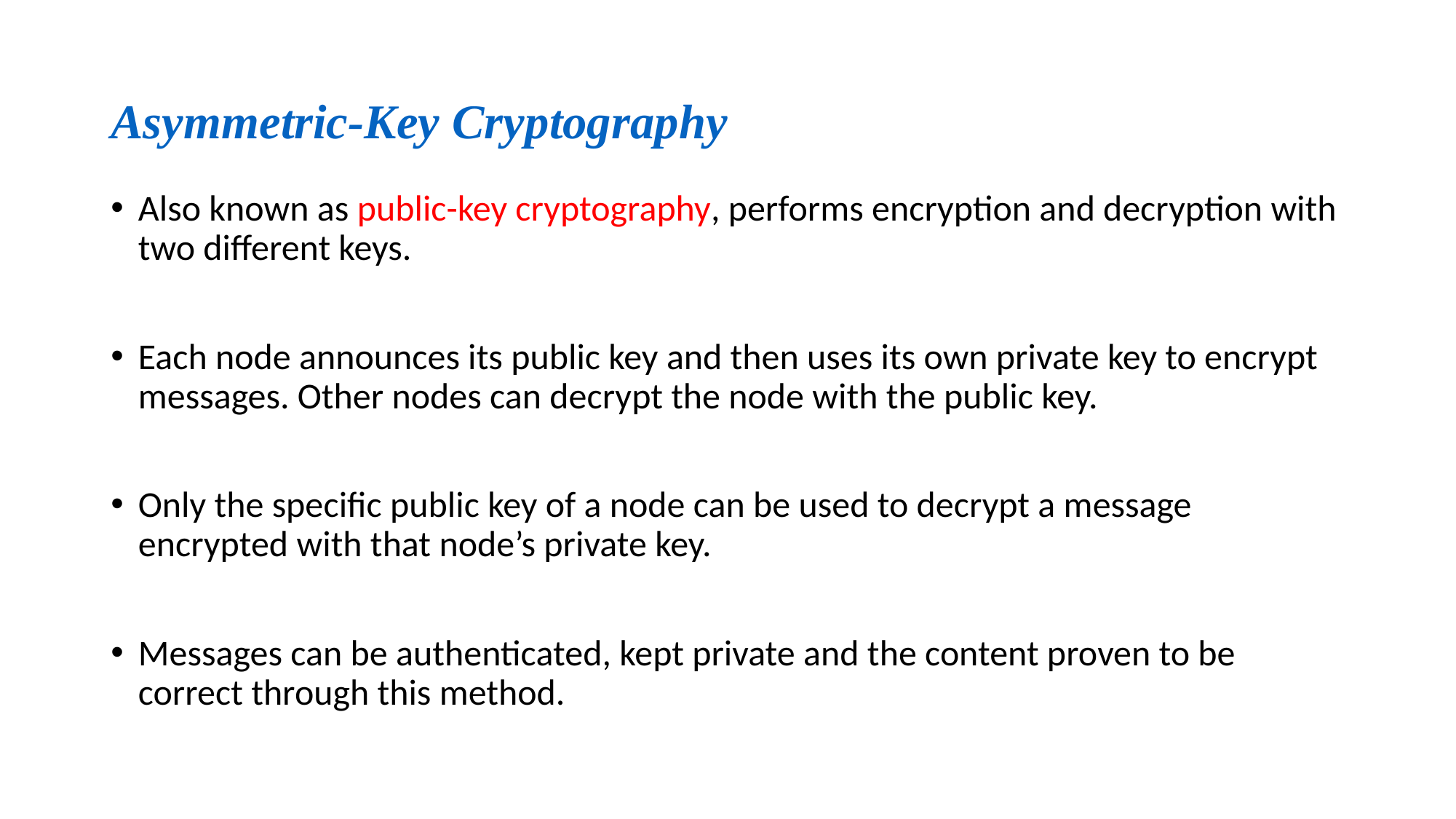

# Asymmetric-Key Cryptography
Also known as public-key cryptography, performs encryption and decryption with two different keys.

Each node announces its public key and then uses its own private key to encrypt messages. Other nodes can decrypt the node with the public key.

Only the specific public key of a node can be used to decrypt a message encrypted with that node’s private key.

Messages can be authenticated, kept private and the content proven to be correct through this method.